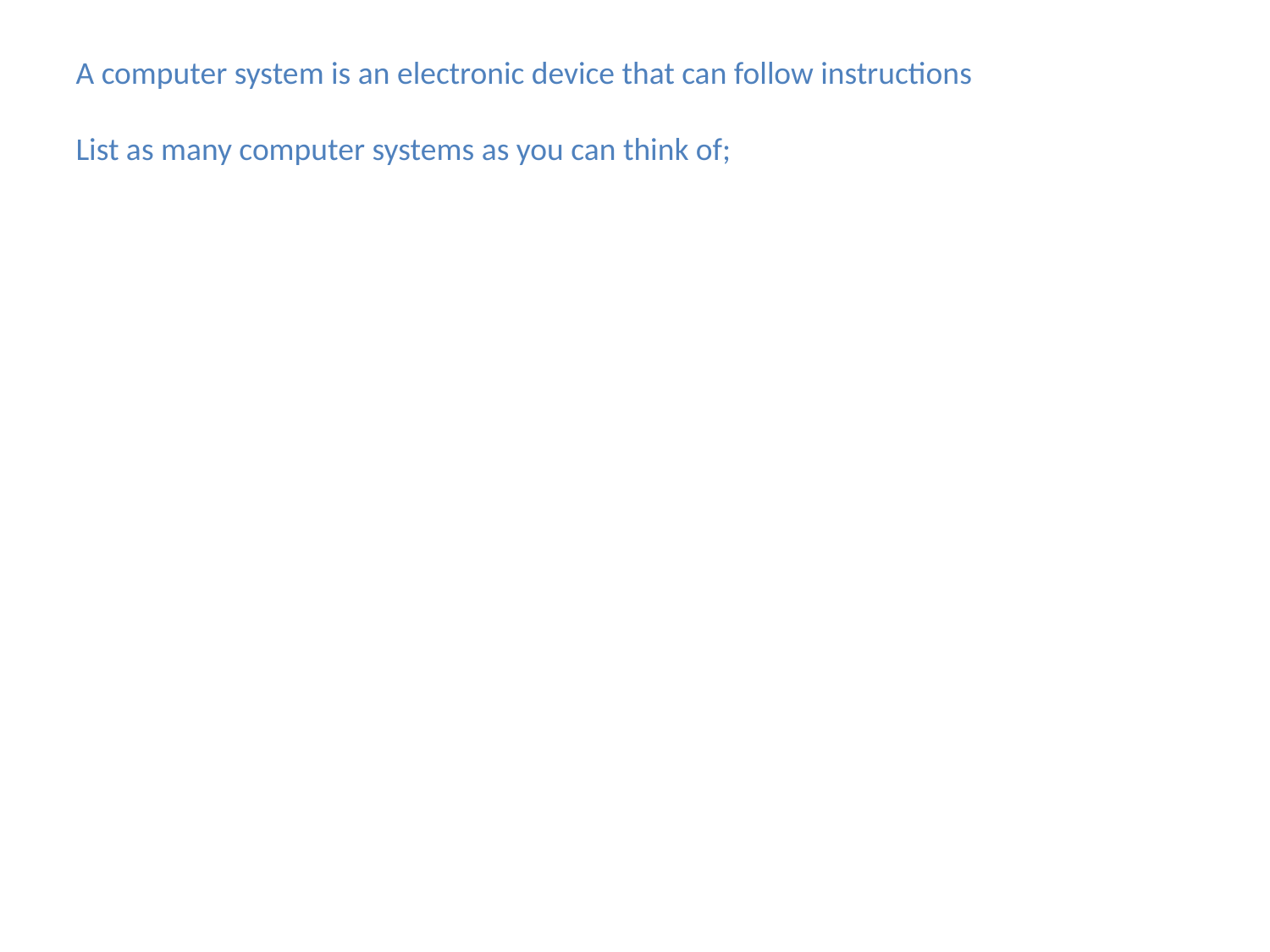

A computer system is an electronic device that can follow instructions

List as many computer systems as you can think of;